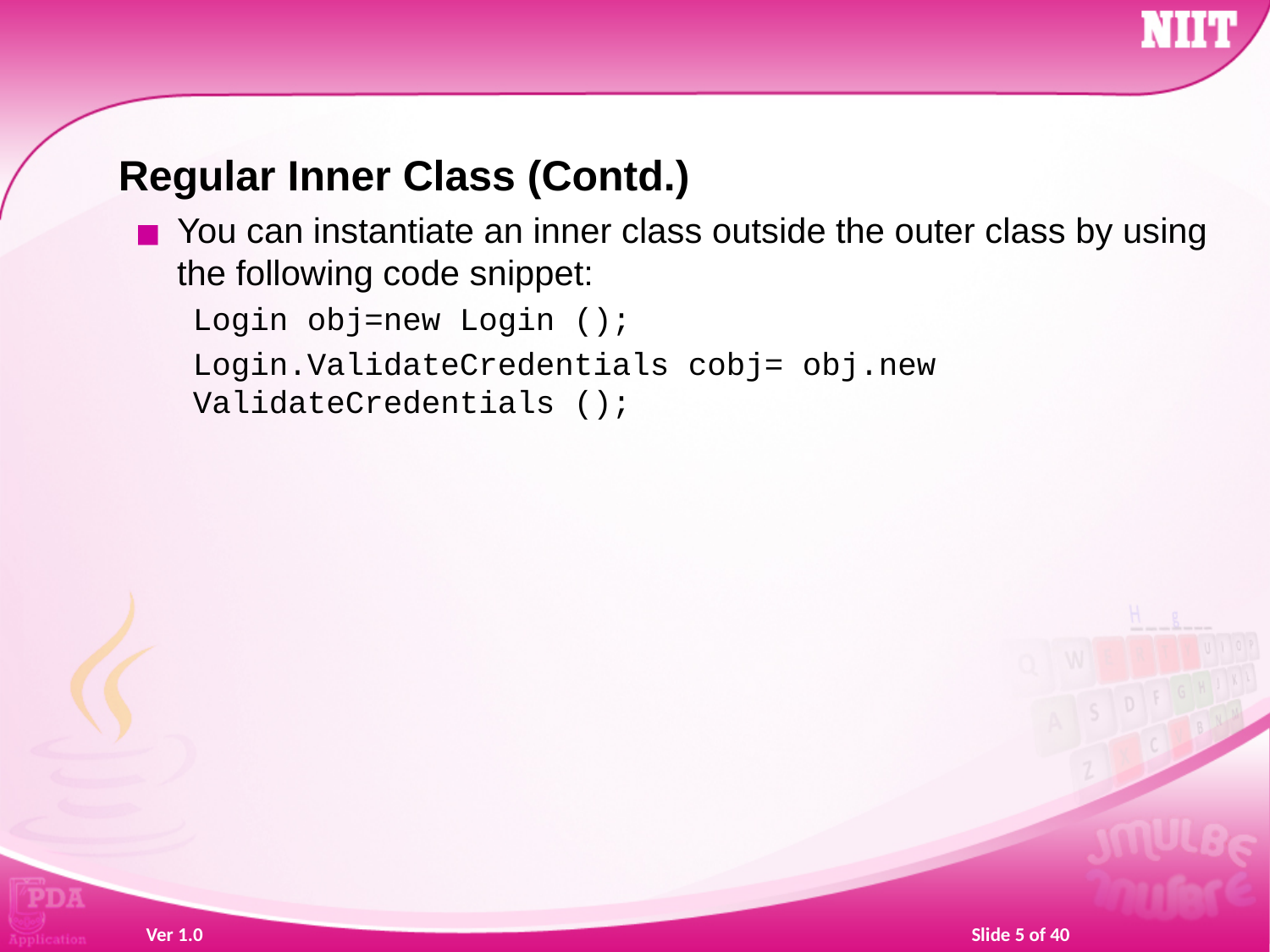

Regular Inner Class (Contd.)
You can instantiate an inner class outside the outer class by using the following code snippet:
Login obj=new Login ();
Login.ValidateCredentials cobj= obj.new ValidateCredentials ();